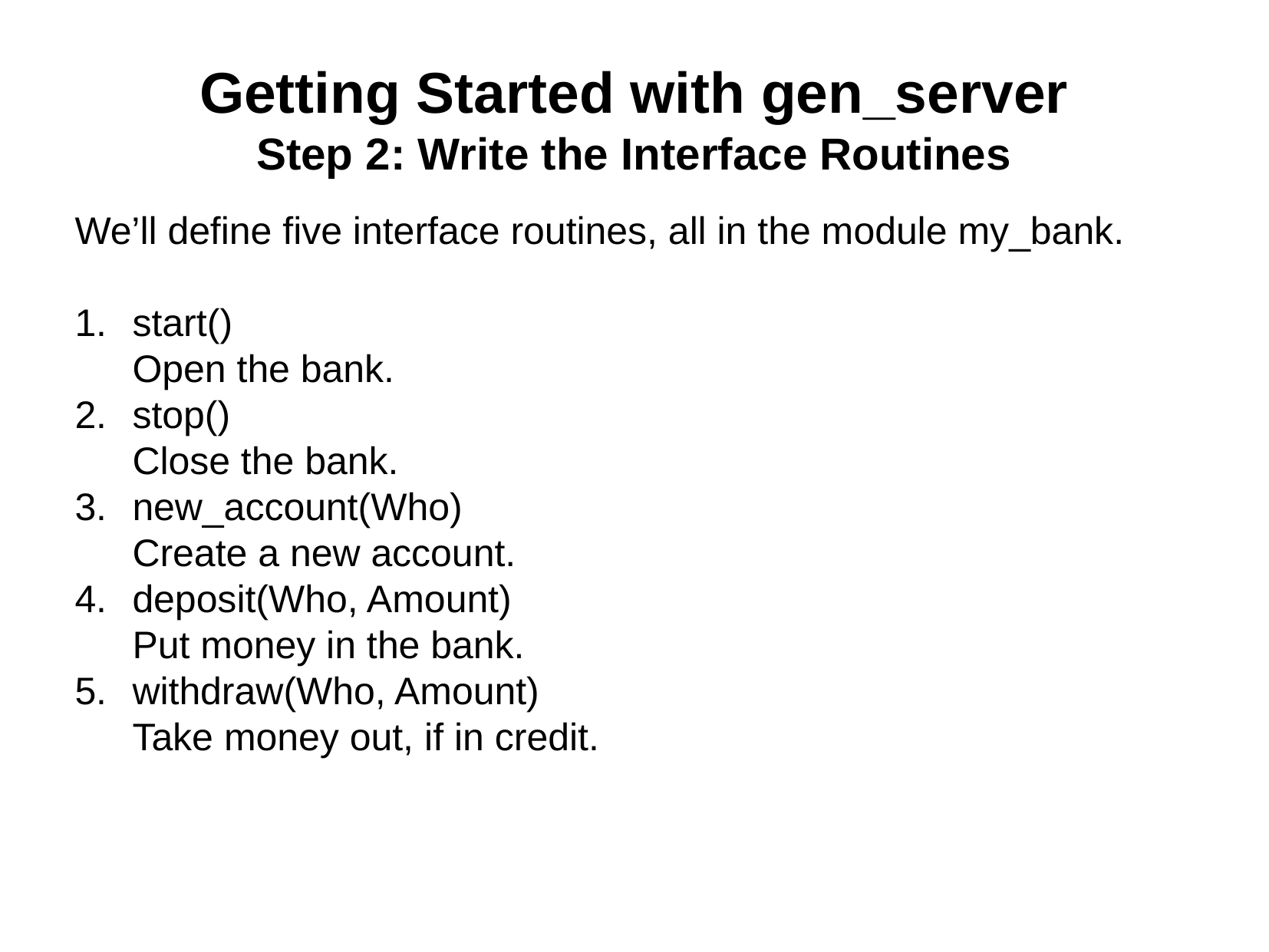

# Getting Started with gen_server Step 2: Write the Interface Routines
We’ll define five interface routines, all in the module my_bank.

start()
Open the bank.
stop()
Close the bank.
new_account(Who)
Create a new account.
deposit(Who, Amount)
Put money in the bank.
withdraw(Who, Amount)
Take money out, if in credit.